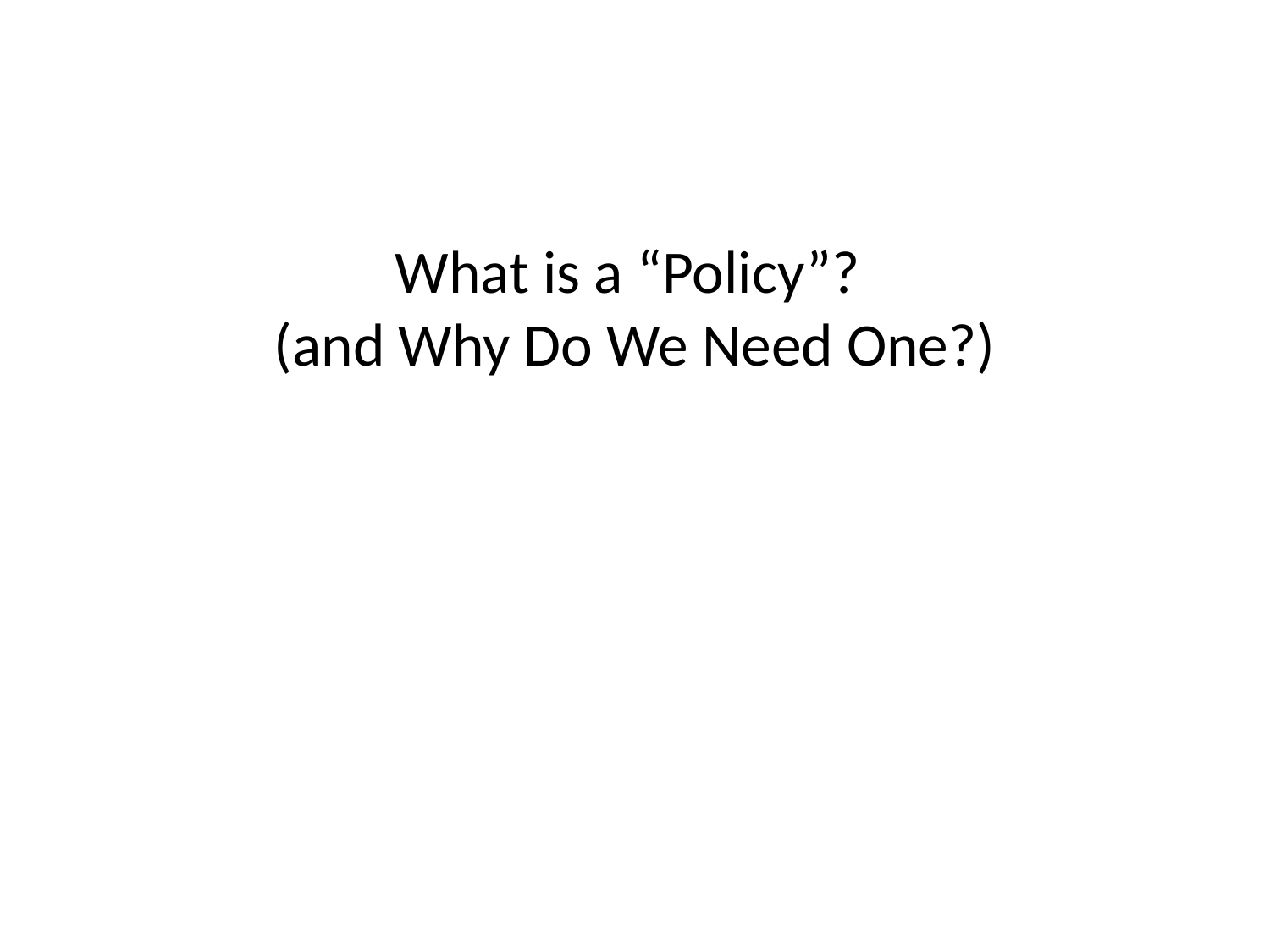

# What is a “Policy”? (and Why Do We Need One?)